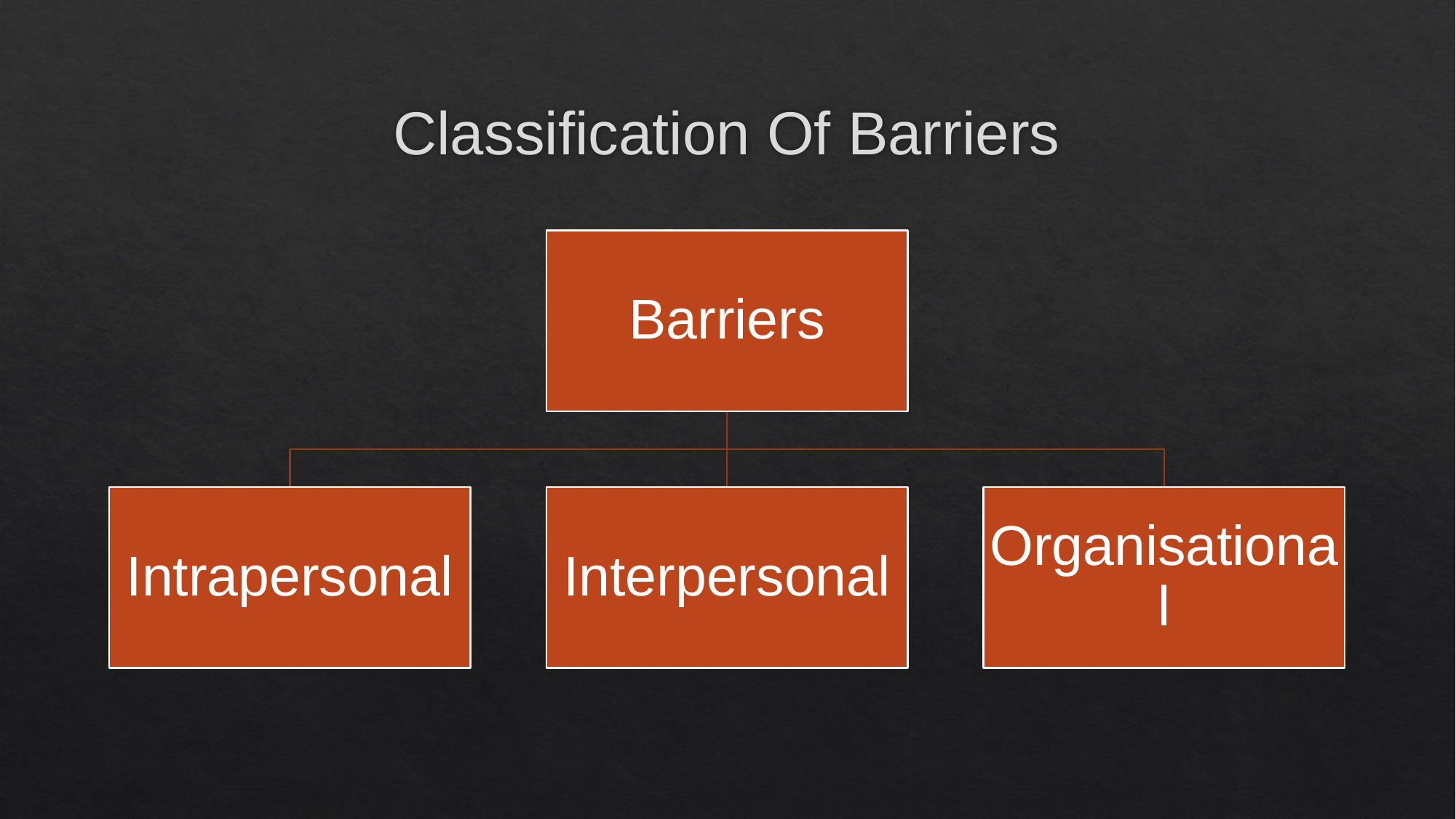

# Classification Of Barriers
Barriers
Intrapersonal
Interpersonal
Organisational